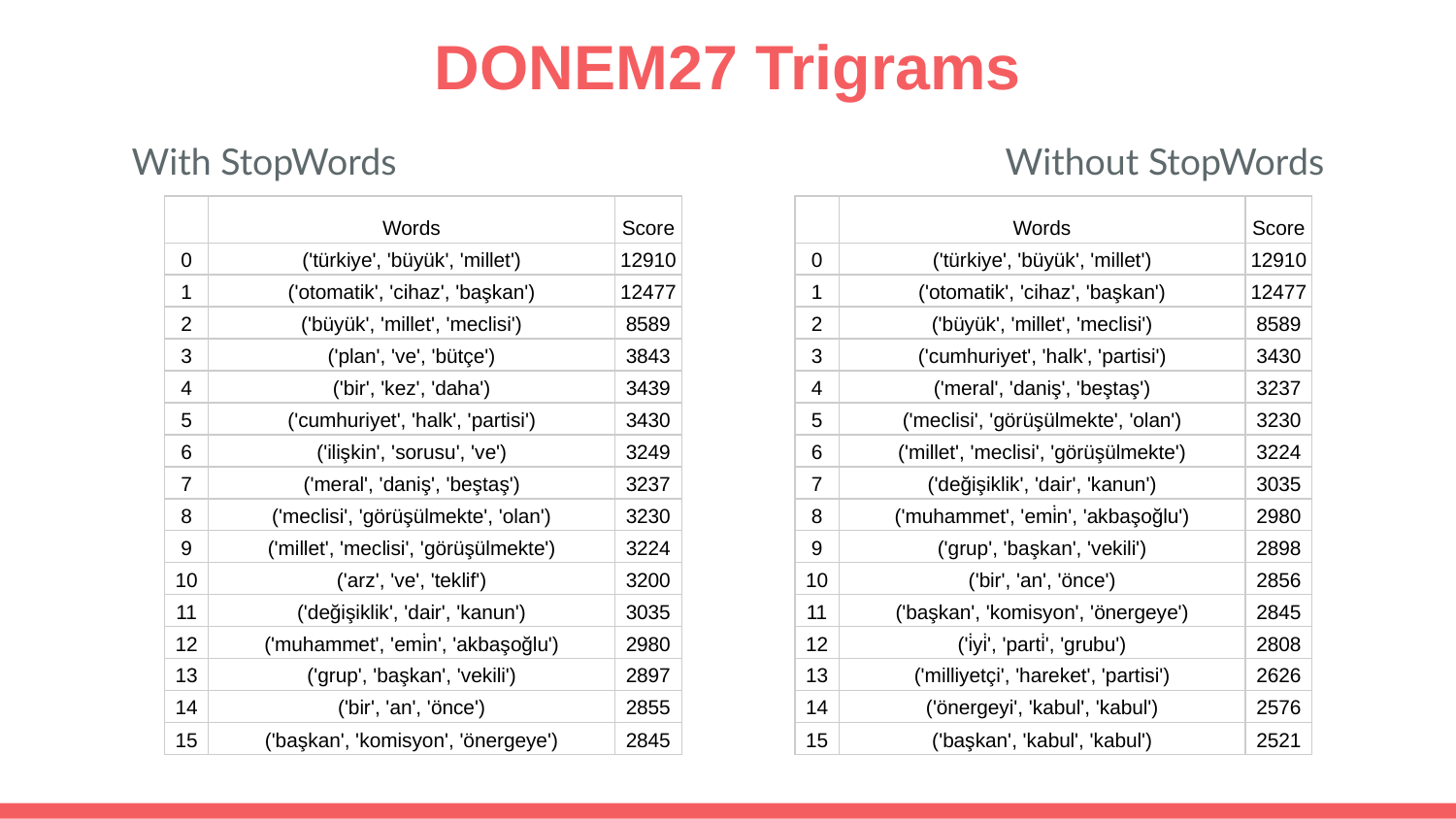

# DONEM27 Trigrams

With StopWords					Without StopWords

|  | Words | Score |
| --- | --- | --- |
| 0 | ('türkiye', 'büyük', 'millet') | 12910 |
| 1 | ('otomatik', 'cihaz', 'başkan') | 12477 |
| 2 | ('büyük', 'millet', 'meclisi') | 8589 |
| 3 | ('plan', 've', 'bütçe') | 3843 |
| 4 | ('bir', 'kez', 'daha') | 3439 |
| 5 | ('cumhuriyet', 'halk', 'partisi') | 3430 |
| 6 | ('ilişkin', 'sorusu', 've') | 3249 |
| 7 | ('meral', 'daniş', 'beştaş') | 3237 |
| 8 | ('meclisi', 'görüşülmekte', 'olan') | 3230 |
| 9 | ('millet', 'meclisi', 'görüşülmekte') | 3224 |
| 10 | ('arz', 've', 'teklif') | 3200 |
| 11 | ('değişiklik', 'dair', 'kanun') | 3035 |
| 12 | ('muhammet', 'emi̇n', 'akbaşoğlu') | 2980 |
| 13 | ('grup', 'başkan', 'vekili') | 2897 |
| 14 | ('bir', 'an', 'önce') | 2855 |
| 15 | ('başkan', 'komisyon', 'önergeye') | 2845 |
|  | Words | Score |
| --- | --- | --- |
| 0 | ('türkiye', 'büyük', 'millet') | 12910 |
| 1 | ('otomatik', 'cihaz', 'başkan') | 12477 |
| 2 | ('büyük', 'millet', 'meclisi') | 8589 |
| 3 | ('cumhuriyet', 'halk', 'partisi') | 3430 |
| 4 | ('meral', 'daniş', 'beştaş') | 3237 |
| 5 | ('meclisi', 'görüşülmekte', 'olan') | 3230 |
| 6 | ('millet', 'meclisi', 'görüşülmekte') | 3224 |
| 7 | ('değişiklik', 'dair', 'kanun') | 3035 |
| 8 | ('muhammet', 'emi̇n', 'akbaşoğlu') | 2980 |
| 9 | ('grup', 'başkan', 'vekili') | 2898 |
| 10 | ('bir', 'an', 'önce') | 2856 |
| 11 | ('başkan', 'komisyon', 'önergeye') | 2845 |
| 12 | ('i̇yi̇', 'parti̇', 'grubu') | 2808 |
| 13 | ('milliyetçi', 'hareket', 'partisi') | 2626 |
| 14 | ('önergeyi', 'kabul', 'kabul') | 2576 |
| 15 | ('başkan', 'kabul', 'kabul') | 2521 |